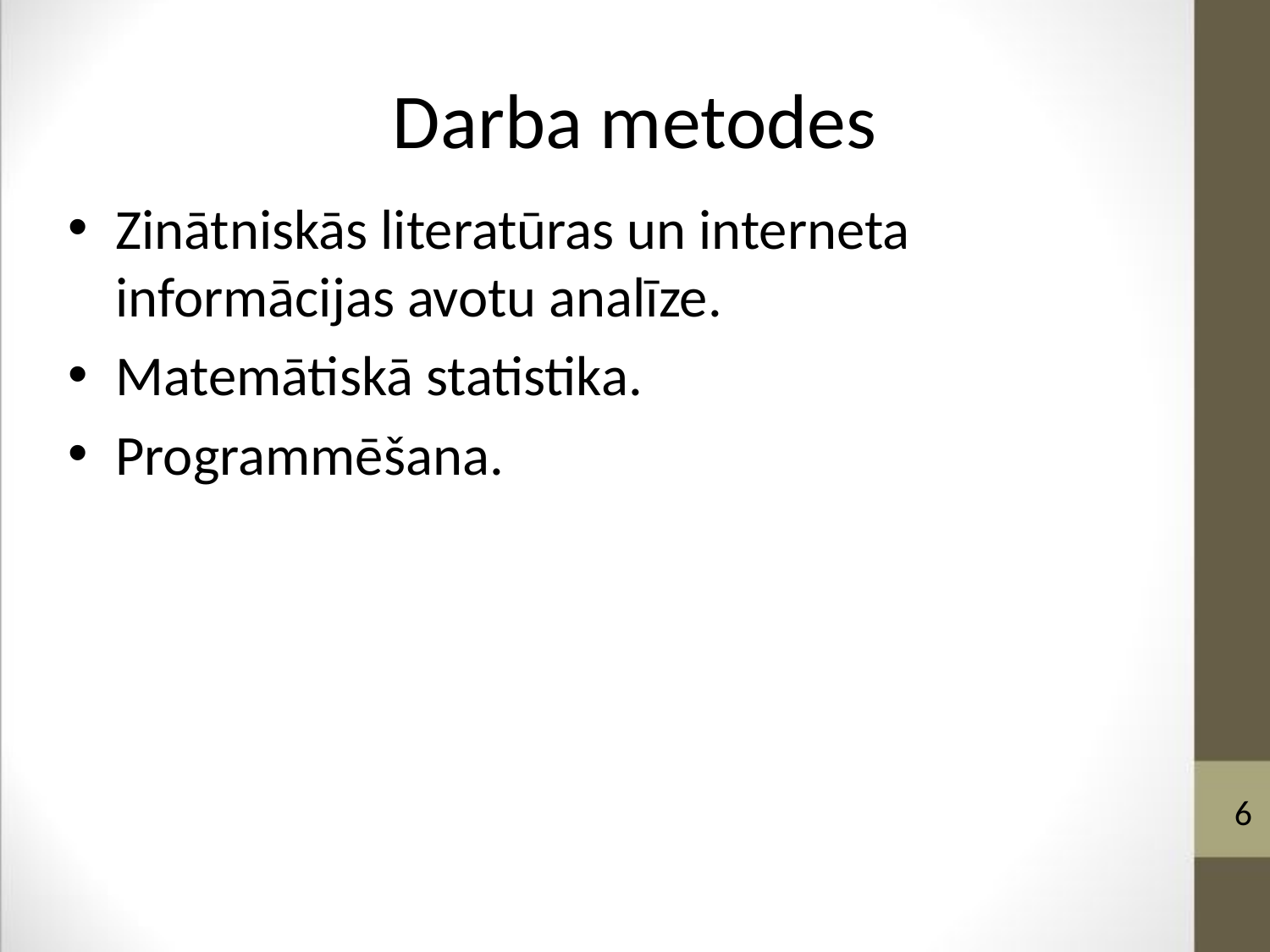

# Darba metodes
Zinātniskās literatūras un interneta informācijas avotu analīze.
Matemātiskā statistika.
Programmēšana.
6